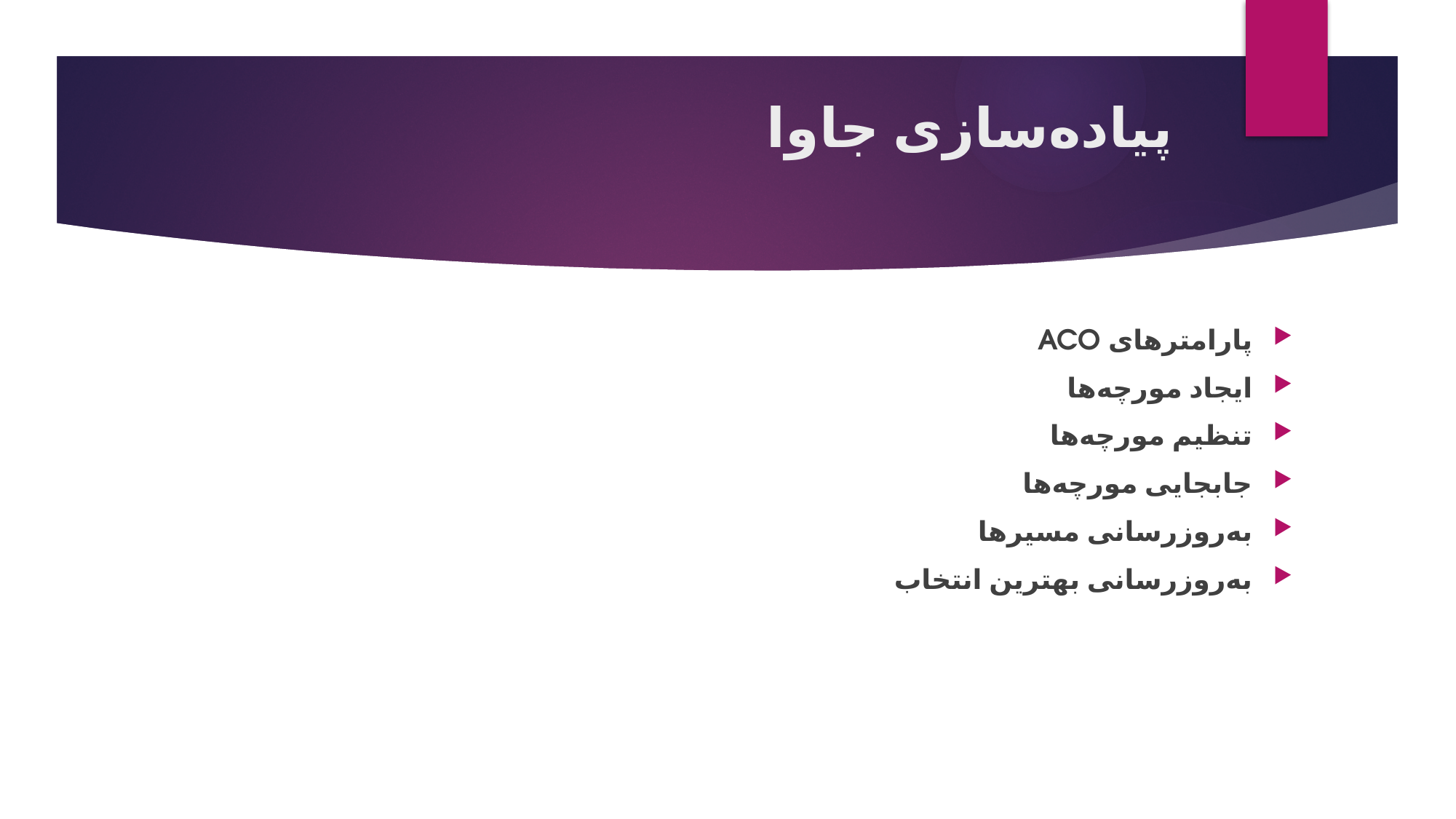

# پیاده‌سازی جاوا
پارامترهای ACO
ایجاد مورچه‌ها
تنظیم مورچه‌ها
جابجایی مورچه‌ها
به‌روزرسانی مسیرها
به‌روزرسانی بهترین انتخاب